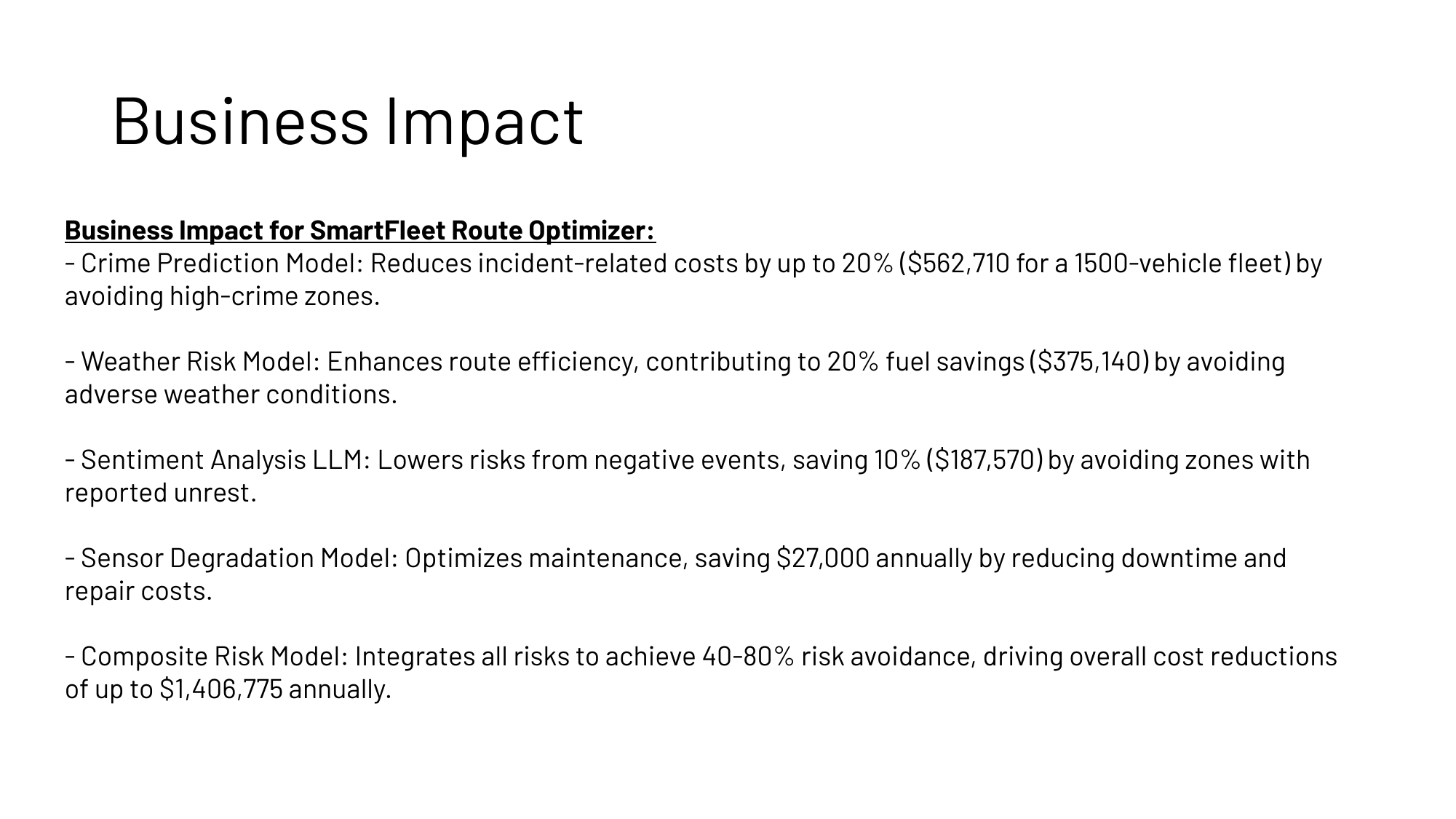

# Business Impact

Business Impact for SmartFleet Route Optimizer:
- Crime Prediction Model: Reduces incident-related costs by up to 20% ($562,710 for a 1500-vehicle fleet) by avoiding high-crime zones.

- Weather Risk Model: Enhances route efficiency, contributing to 20% fuel savings ($375,140) by avoiding adverse weather conditions.

- Sentiment Analysis LLM: Lowers risks from negative events, saving 10% ($187,570) by avoiding zones with reported unrest.

- Sensor Degradation Model: Optimizes maintenance, saving $27,000 annually by reducing downtime and repair costs.

- Composite Risk Model: Integrates all risks to achieve 40-80% risk avoidance, driving overall cost reductions of up to $1,406,775 annually.